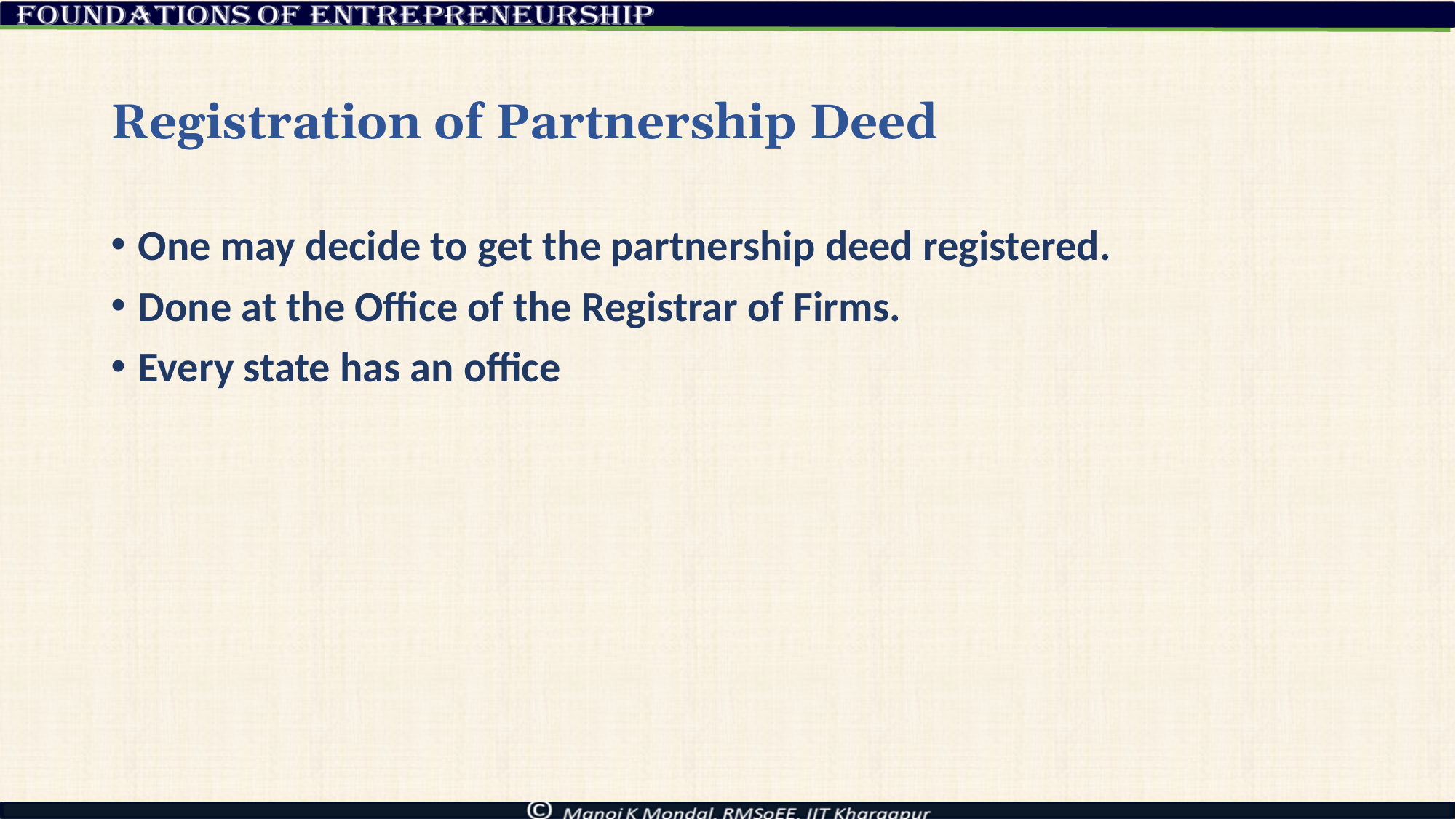

# Registration of Partnership Deed
One may decide to get the partnership deed registered.
Done at the Office of the Registrar of Firms.
Every state has an office